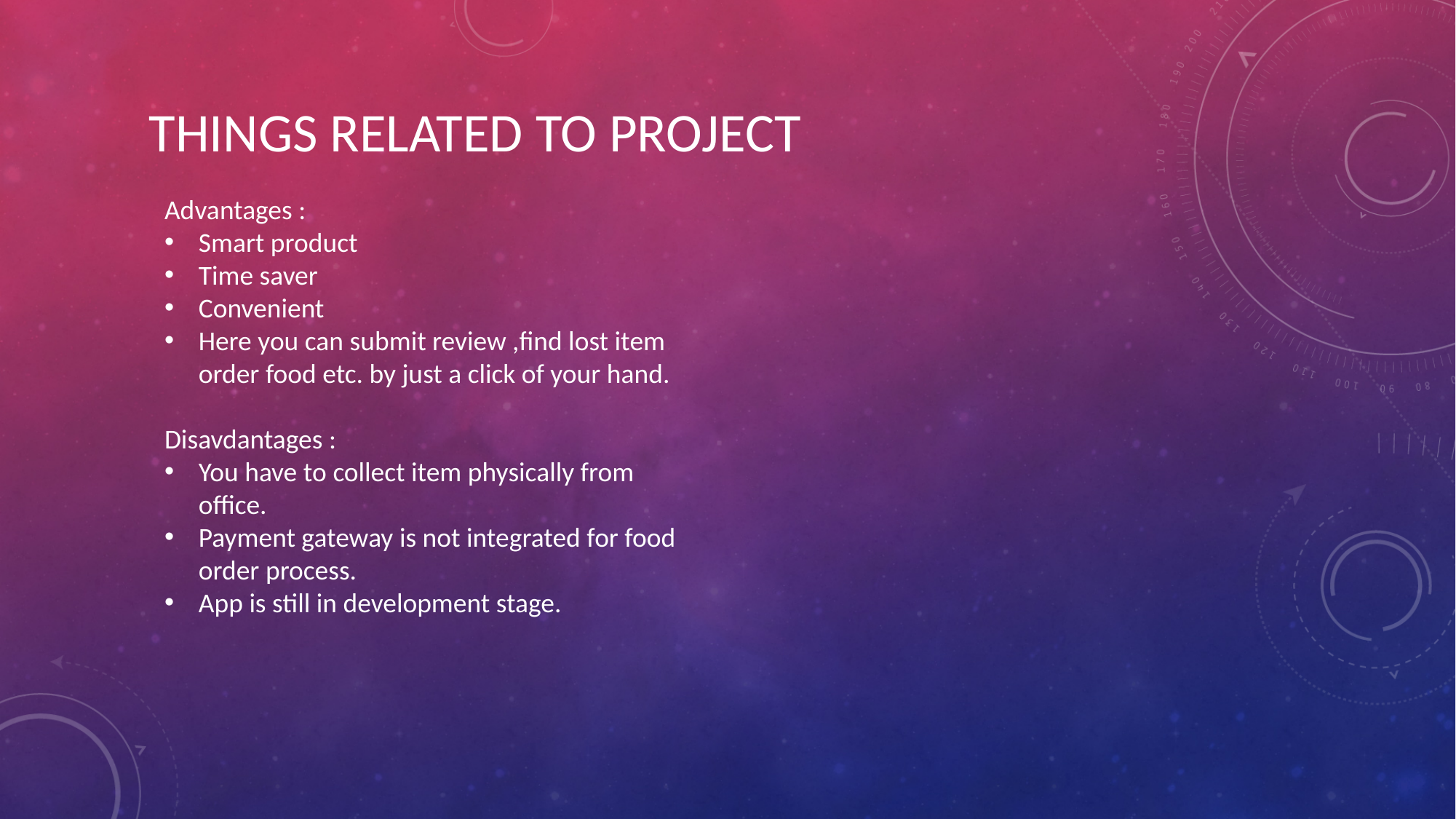

# Things related to project
Advantages :
Smart product
Time saver
Convenient
Here you can submit review ,find lost item order food etc. by just a click of your hand.

Disavdantages :
You have to collect item physically from office.
Payment gateway is not integrated for food order process.
App is still in development stage.